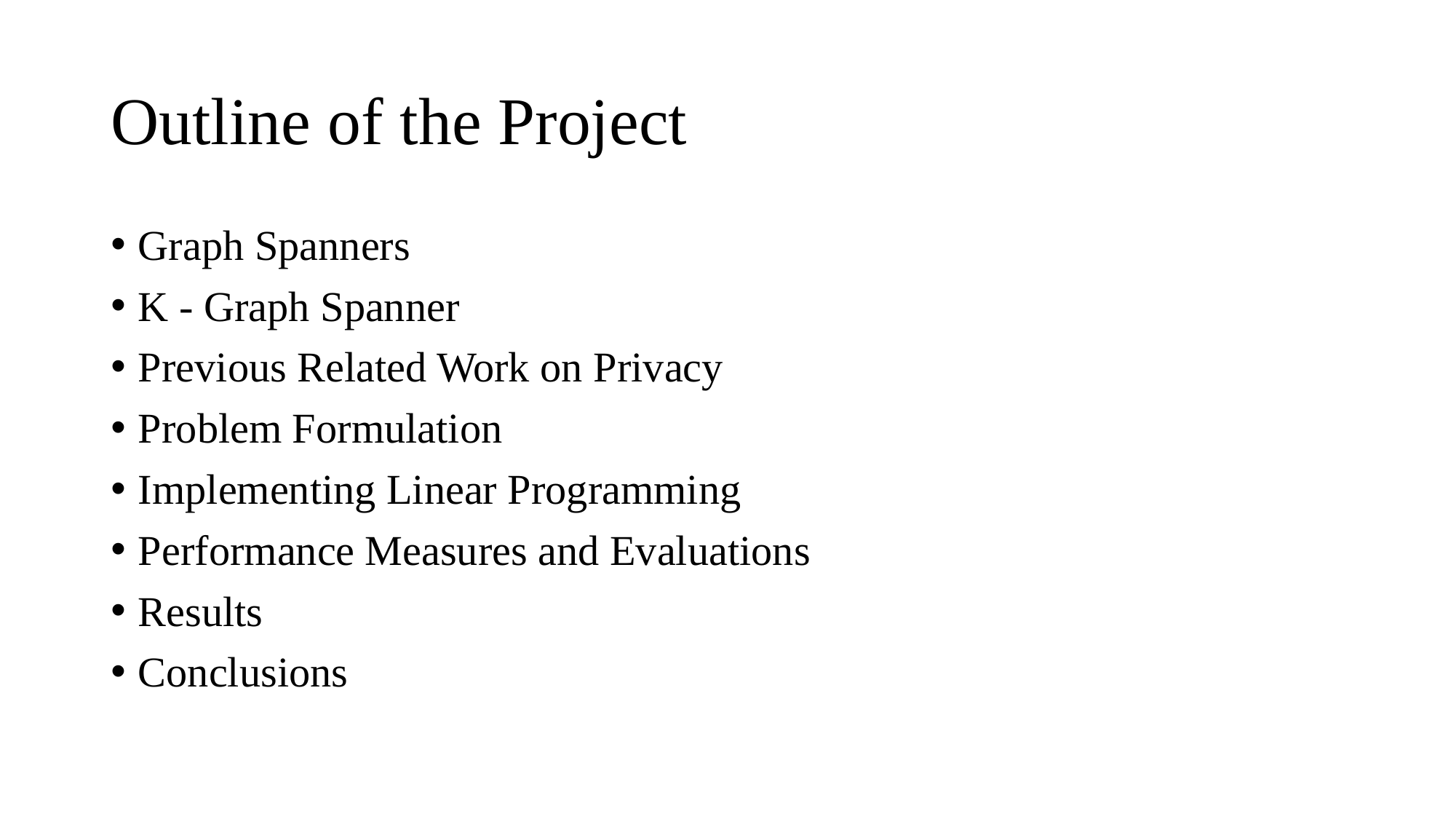

# Outline of the Project
Graph Spanners
K - Graph Spanner
Previous Related Work on Privacy
Problem Formulation
Implementing Linear Programming
Performance Measures and Evaluations
Results
Conclusions